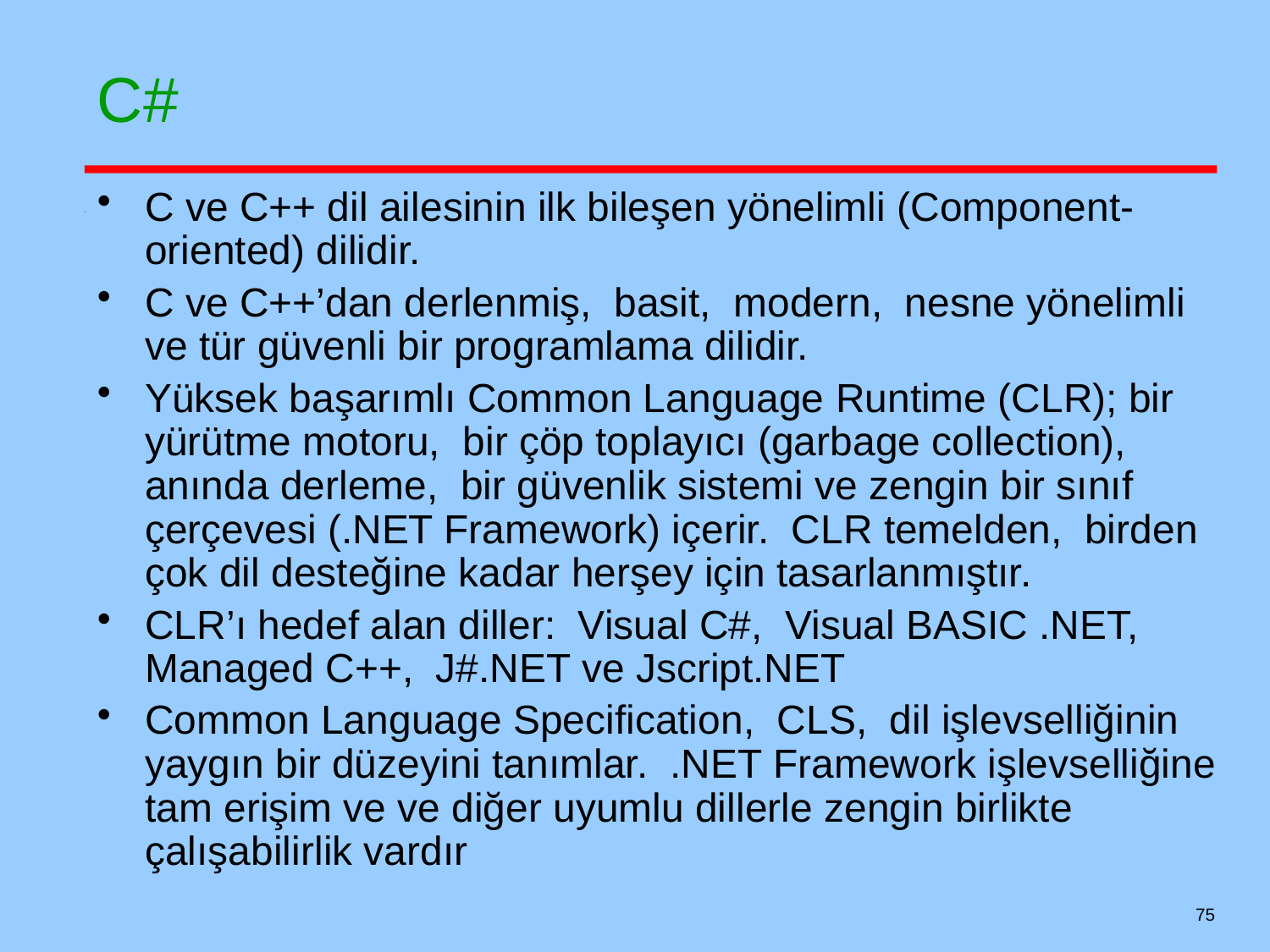

# C#
C ve C++ dil ailesinin ilk bileşen yönelimli (Component-oriented) dilidir.
C ve C++’dan derlenmiş,  basit,  modern,  nesne yönelimli ve tür güvenli bir programlama dilidir.
Yüksek başarımlı Common Language Runtime (CLR); bir yürütme motoru,  bir çöp toplayıcı (garbage collection),  anında derleme,  bir güvenlik sistemi ve zengin bir sınıf çerçevesi (.NET Framework) içerir.  CLR temelden,  birden çok dil desteğine kadar herşey için tasarlanmıştır.
CLR’ı hedef alan diller:  Visual C#,  Visual BASIC .NET,  Managed C++,  J#.NET ve Jscript.NET
Common Language Specification,  CLS,  dil işlevselliğinin yaygın bir düzeyini tanımlar.  .NET Framework işlevselliğine tam erişim ve ve diğer uyumlu dillerle zengin birlikte çalışabilirlik vardır
75